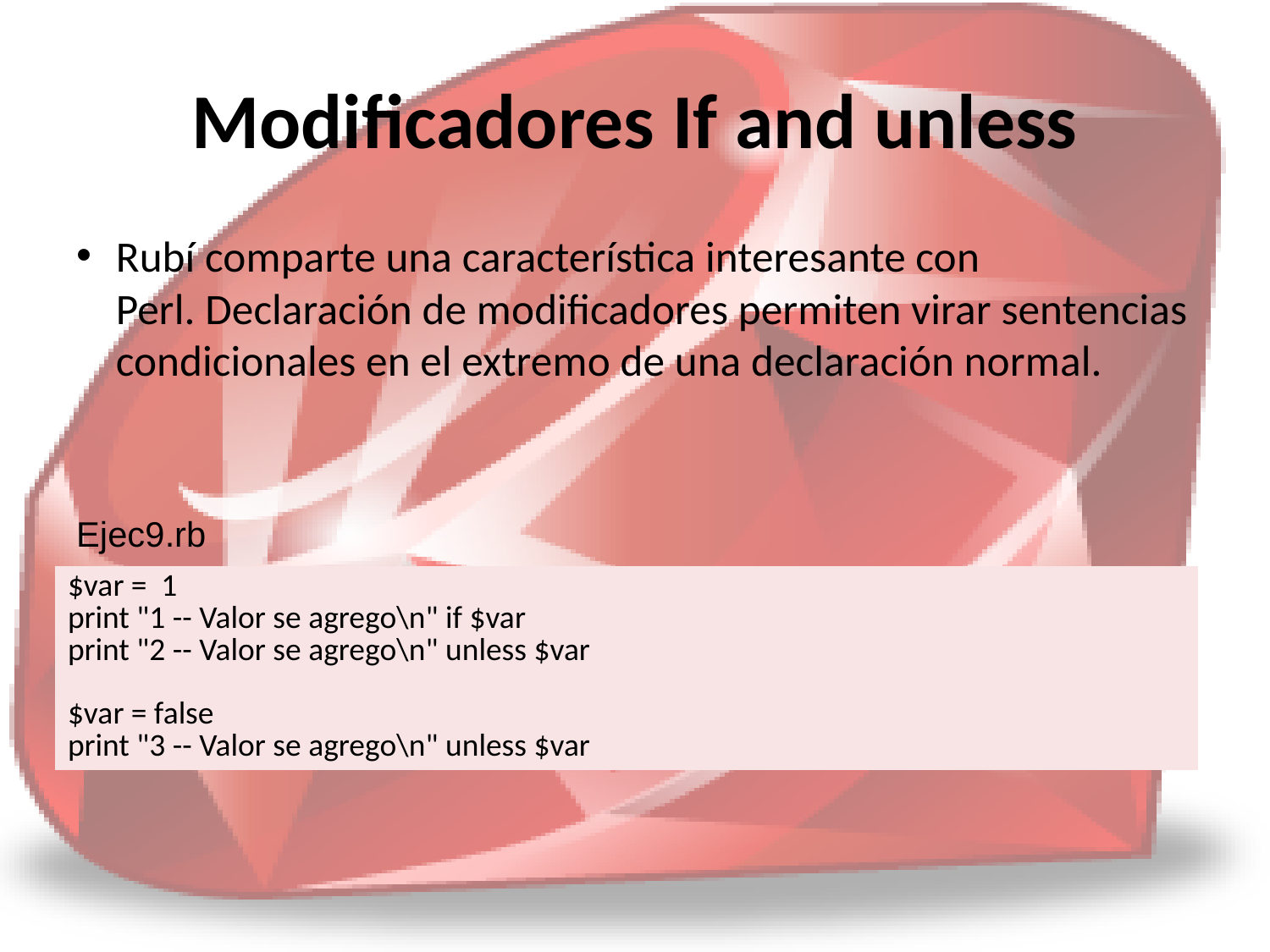

# Modificadores If and unless
Rubí comparte una característica interesante con Perl. Declaración de modificadores permiten virar sentencias condicionales en el extremo de una declaración normal.
Ejec9.rb
| $var = 1 print "1 -- Valor se agrego\n" if $var print "2 -- Valor se agrego\n" unless $var $var = false print "3 -- Valor se agrego\n" unless $var |
| --- |